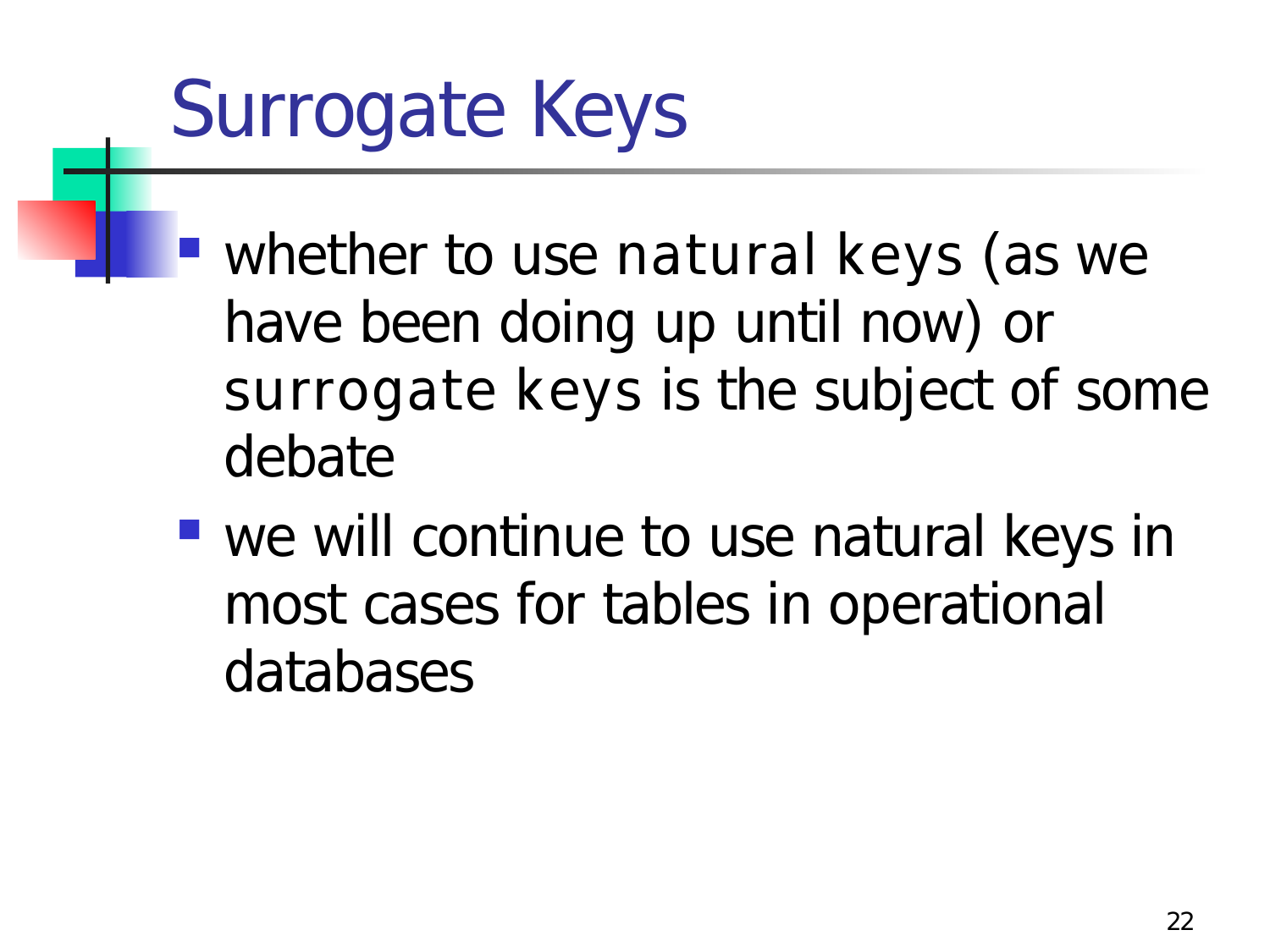

# Surrogate Keys
whether to use natural keys (as we have been doing up until now) or surrogate keys is the subject of some debate
we will continue to use natural keys in most cases for tables in operational databases

22